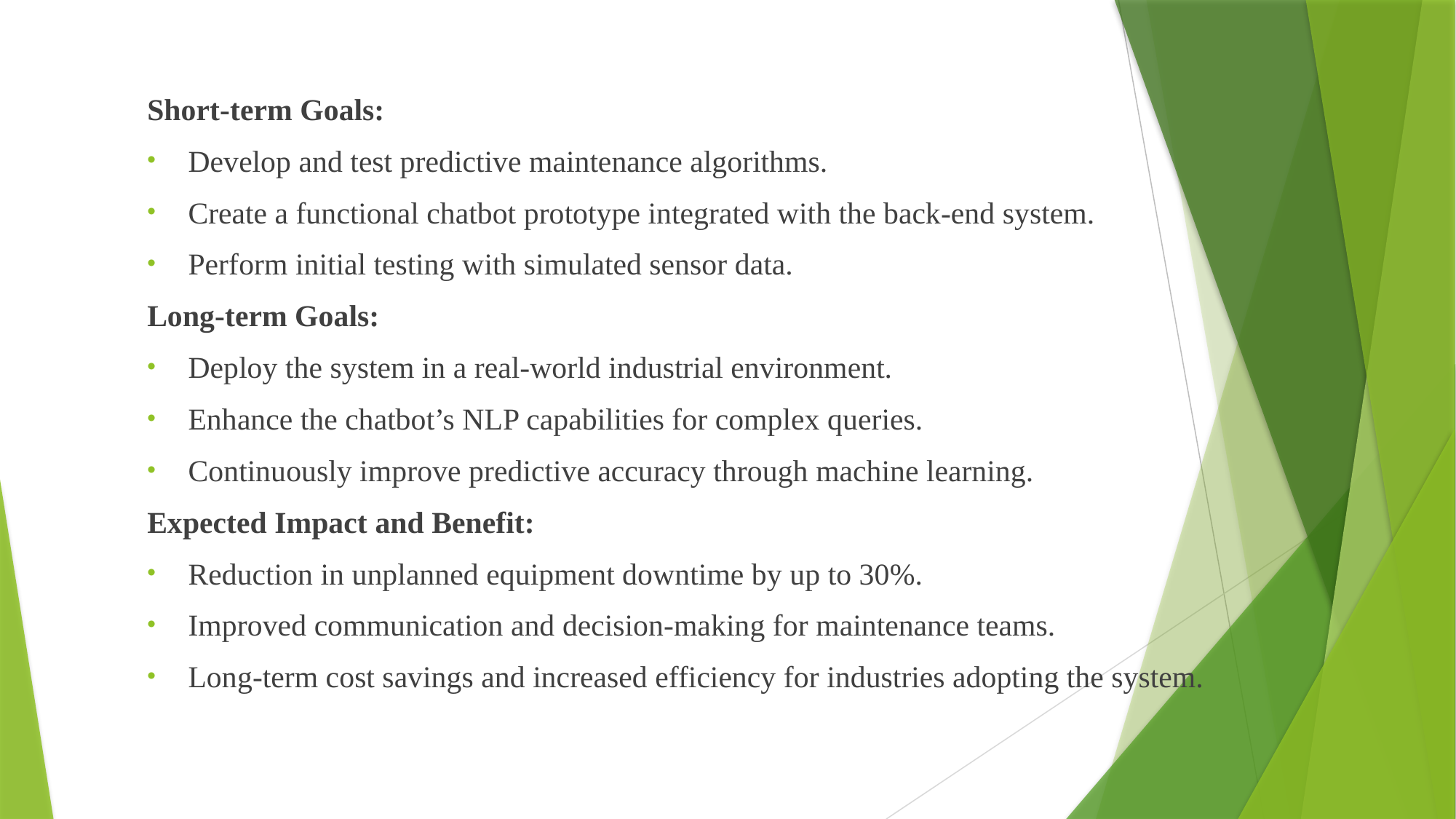

Short-term Goals:
Develop and test predictive maintenance algorithms.
Create a functional chatbot prototype integrated with the back-end system.
Perform initial testing with simulated sensor data.
Long-term Goals:
Deploy the system in a real-world industrial environment.
Enhance the chatbot’s NLP capabilities for complex queries.
Continuously improve predictive accuracy through machine learning.
Expected Impact and Benefit:
Reduction in unplanned equipment downtime by up to 30%.
Improved communication and decision-making for maintenance teams.
Long-term cost savings and increased efficiency for industries adopting the system.